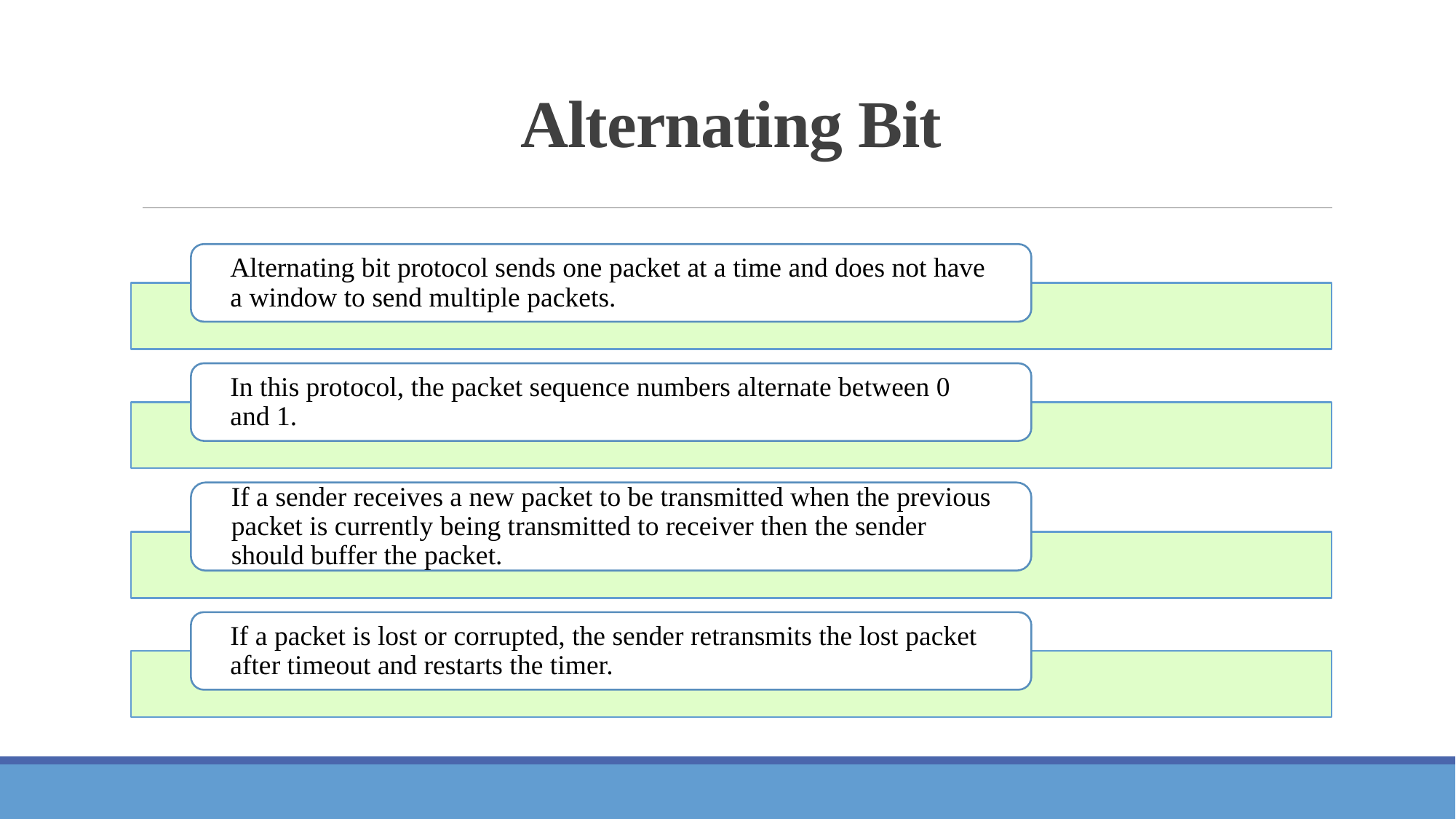

# Alternating Bit
Alternating bit protocol sends one packet at a time and does not have a window to send multiple packets.
In this protocol, the packet sequence numbers alternate between 0 and 1.
If a sender receives a new packet to be transmitted when the previous packet is currently being transmitted to receiver then the sender should buffer the packet.
If a packet is lost or corrupted, the sender retransmits the lost packet after timeout and restarts the timer.